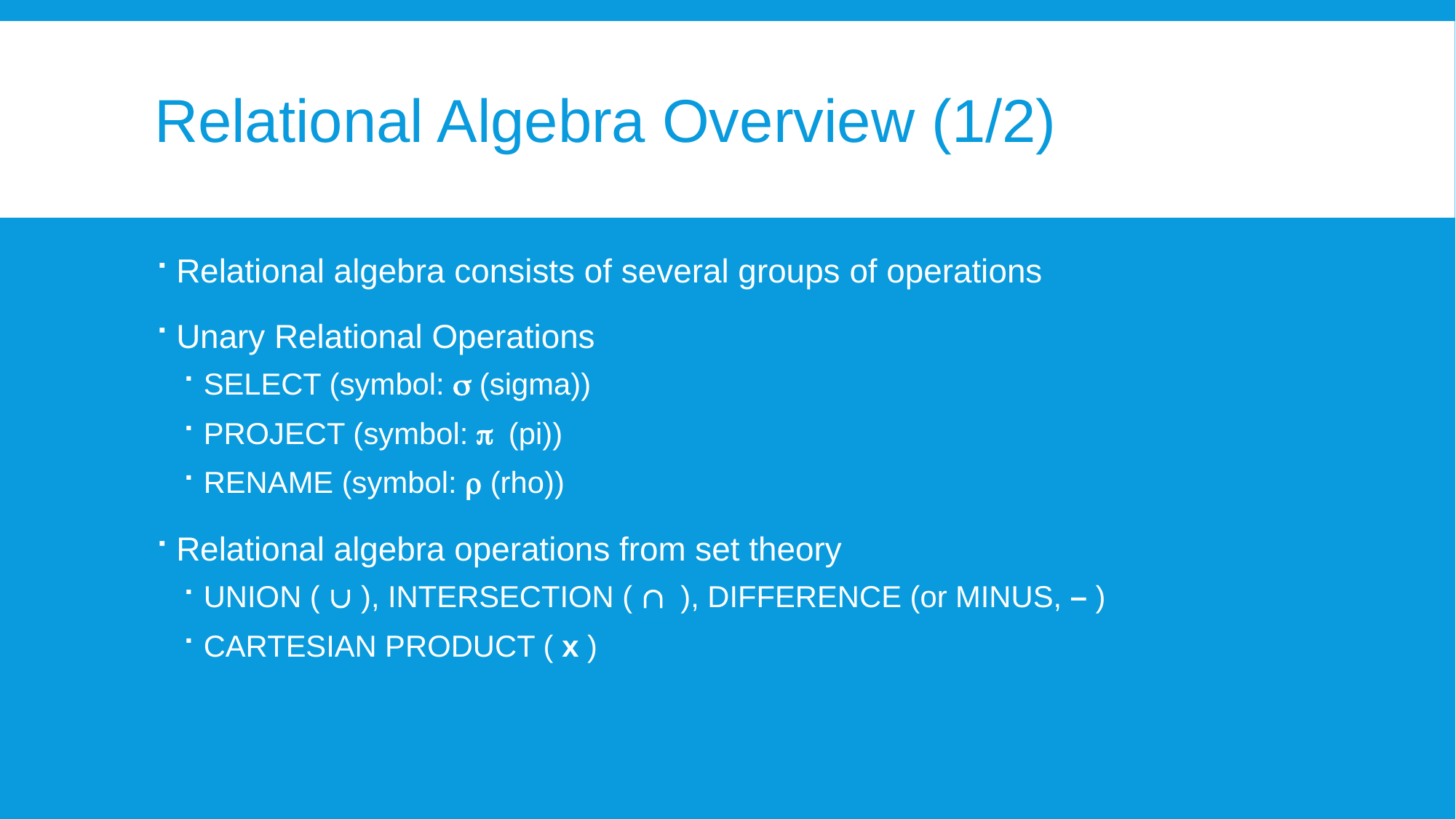

# Relational Algebra Overview (1/2)
Relational algebra consists of several groups of operations
Unary Relational Operations
SELECT (symbol: σ (sigma))
PROJECT (symbol: π (pi))
RENAME (symbol: ρ (rho))
Relational algebra operations from set theory
UNION ( ∪ ), INTERSECTION ( ∩ ), DIFFERENCE (or MINUS, – )
CARTESIAN PRODUCT ( x )